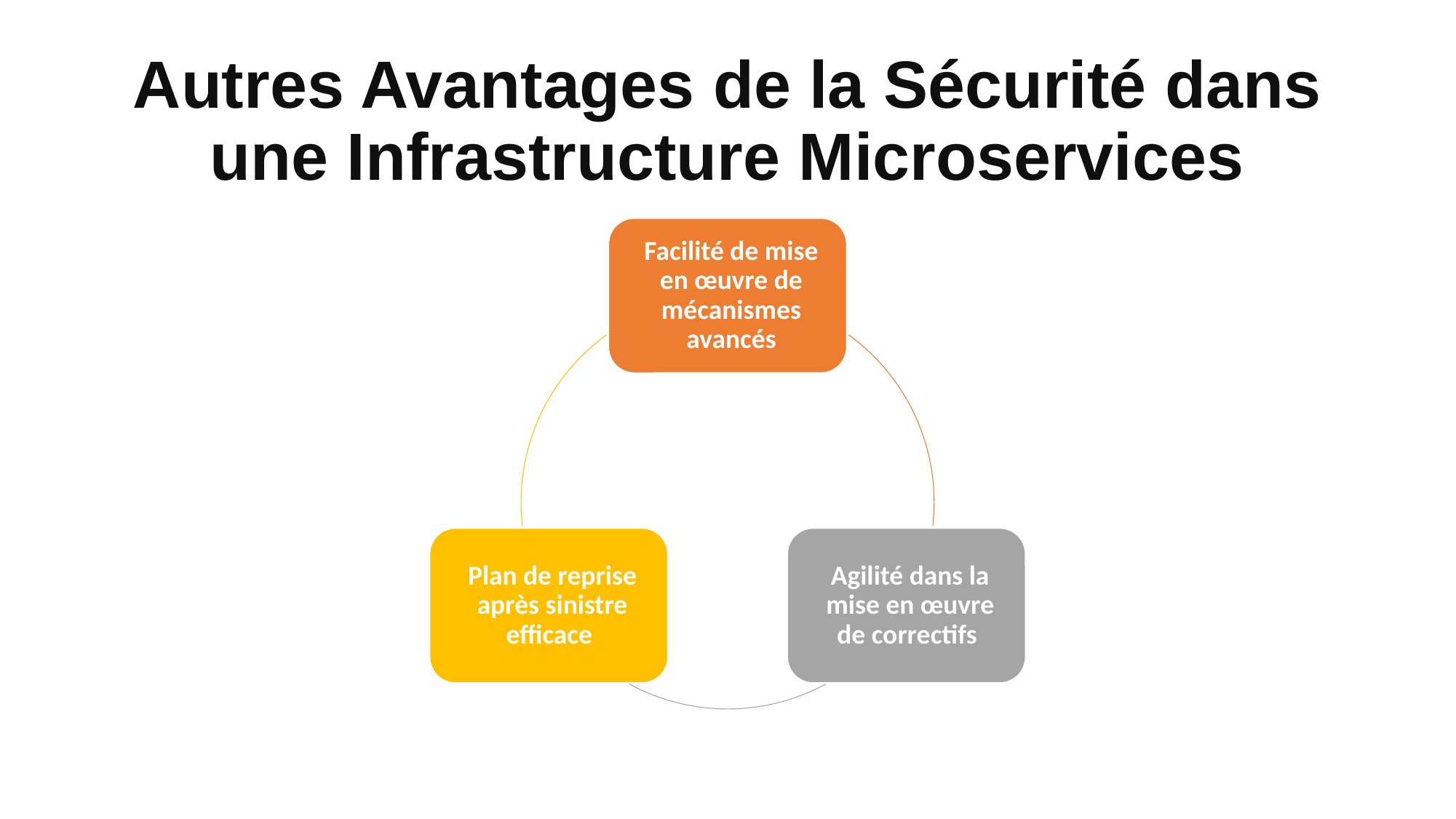

# Autres Avantages de la Sécurité dans une Infrastructure Microservices
Facilité de mise en œuvre de mécanismes avancés
Agilité dans la mise en œuvre de correctifs
Plan de reprise après sinistre efficace